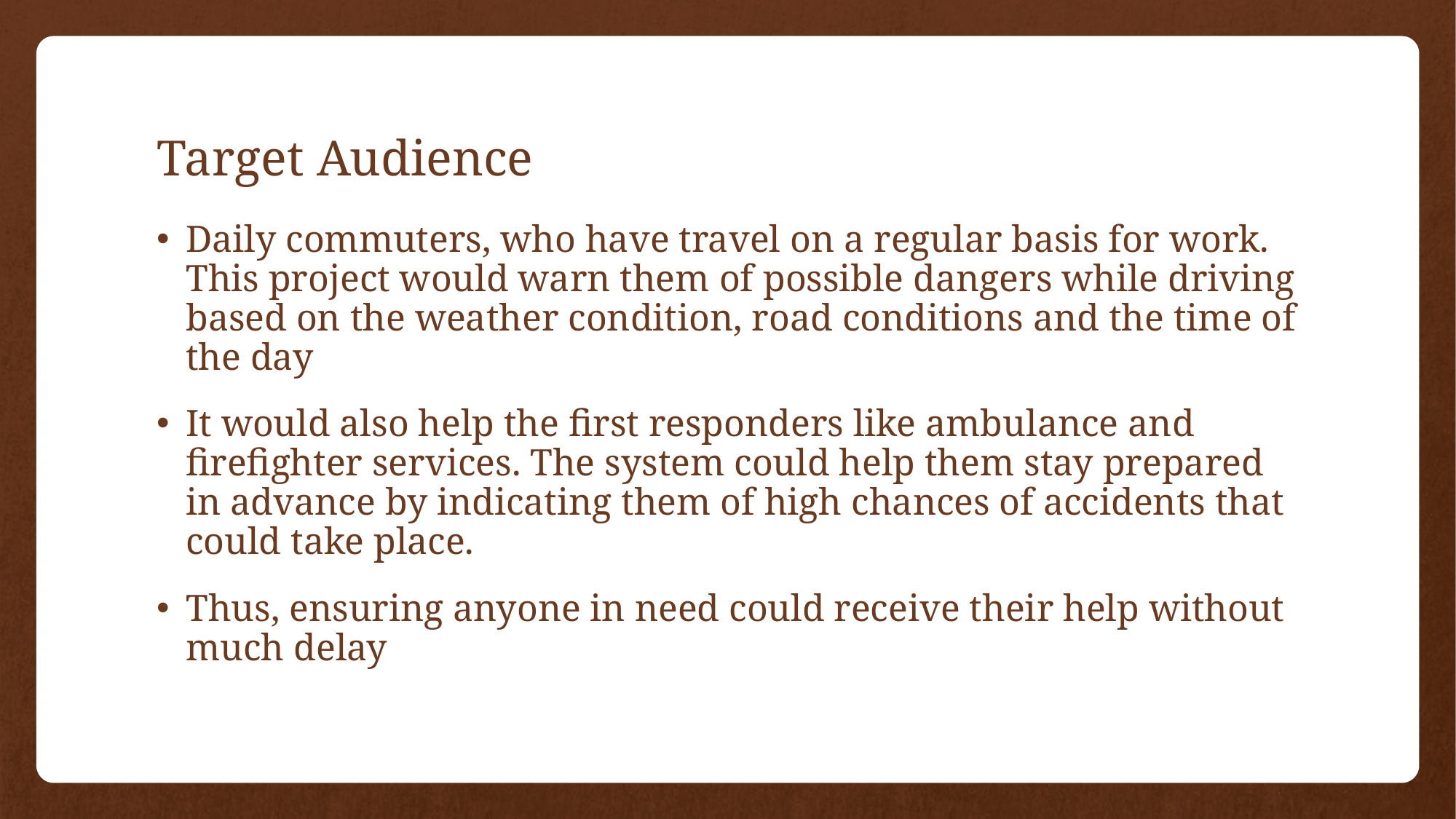

# Target Audience
Daily commuters, who have travel on a regular basis for work. This project would warn them of possible dangers while driving based on the weather condition, road conditions and the time of the day
It would also help the first responders like ambulance and firefighter services. The system could help them stay prepared in advance by indicating them of high chances of accidents that could take place.
Thus, ensuring anyone in need could receive their help without much delay